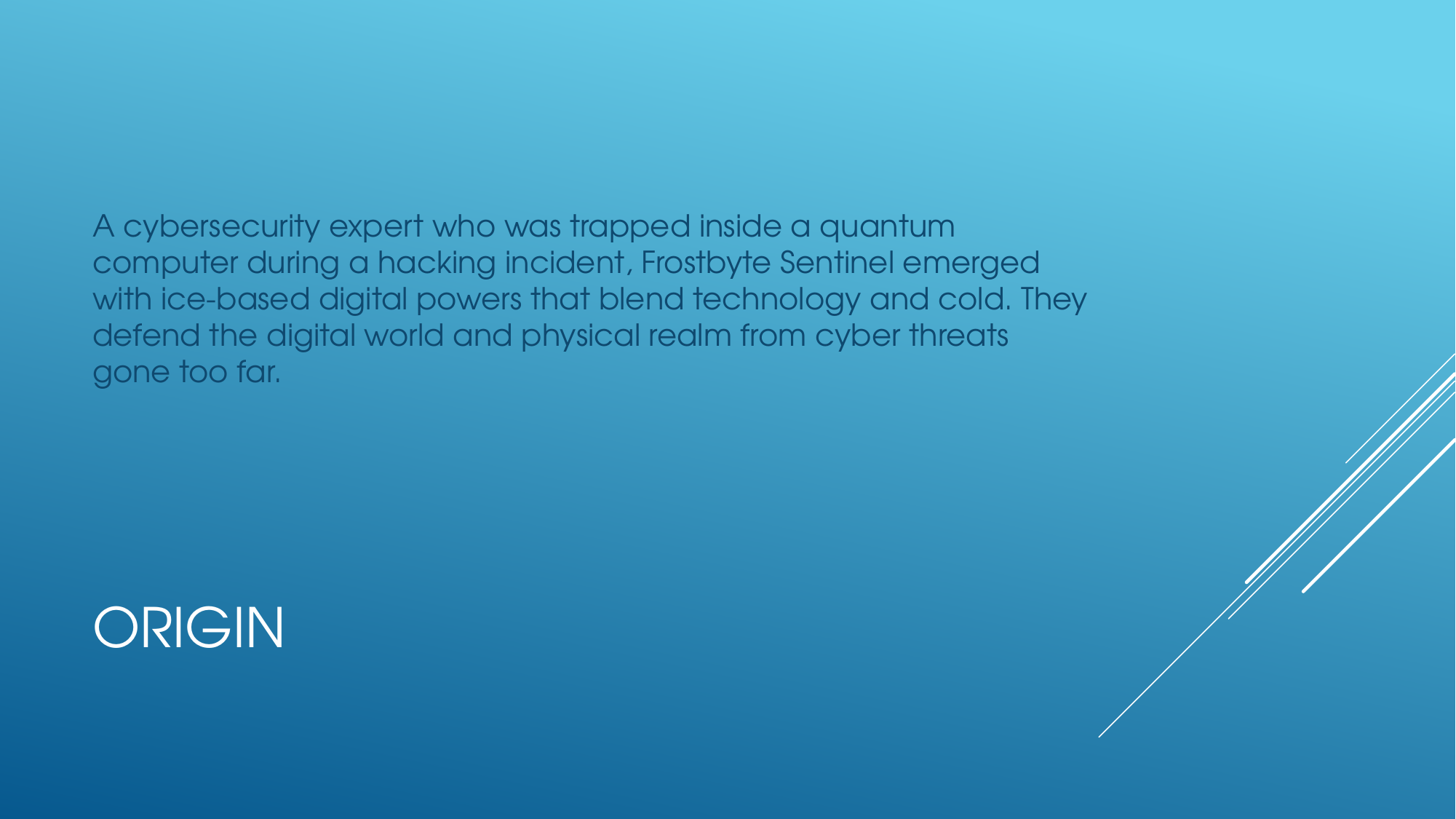

A cybersecurity expert who was trapped inside a quantum computer during a hacking incident, Frostbyte Sentinel emerged with ice-based digital powers that blend technology and cold. They defend the digital world and physical realm from cyber threats gone too far.
# Origin